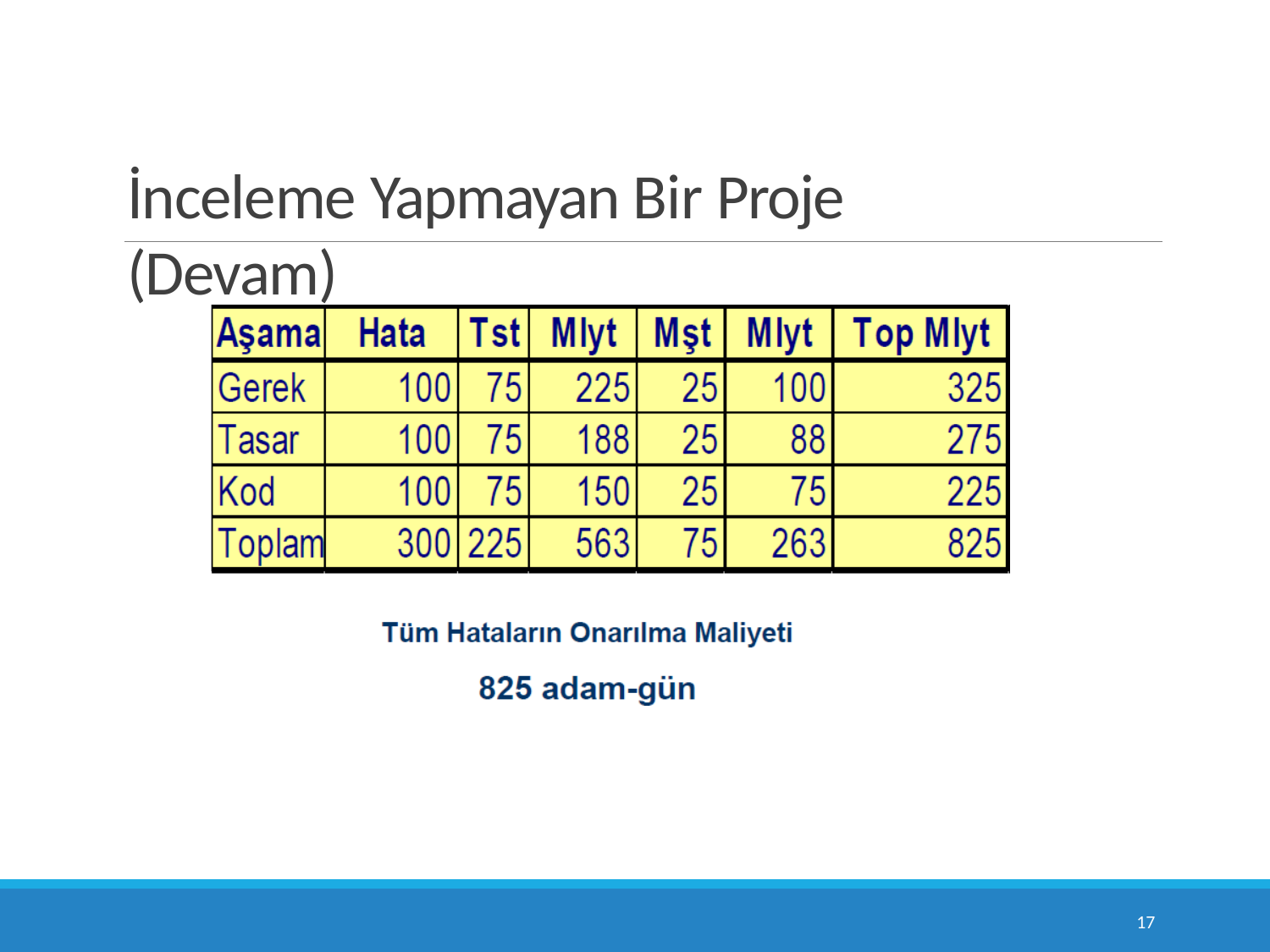

# İnceleme Yapmayan Bir Proje (Devam)

17